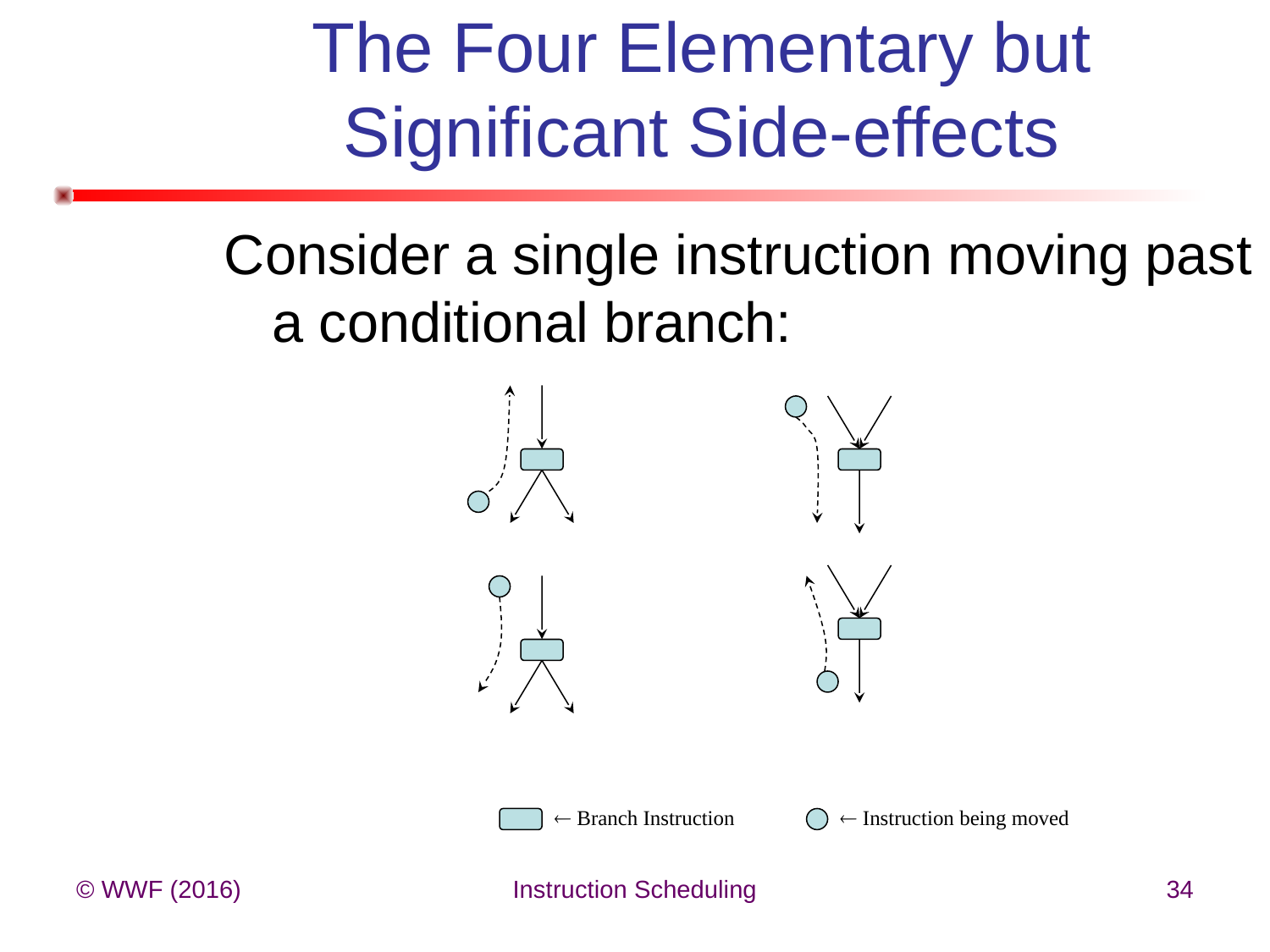

# The Four Elementary but Significant Side-effects
Consider a single instruction moving past a conditional branch:

← Branch Instruction
← Instruction being moved

© WWF (2016)
Instruction Scheduling
34